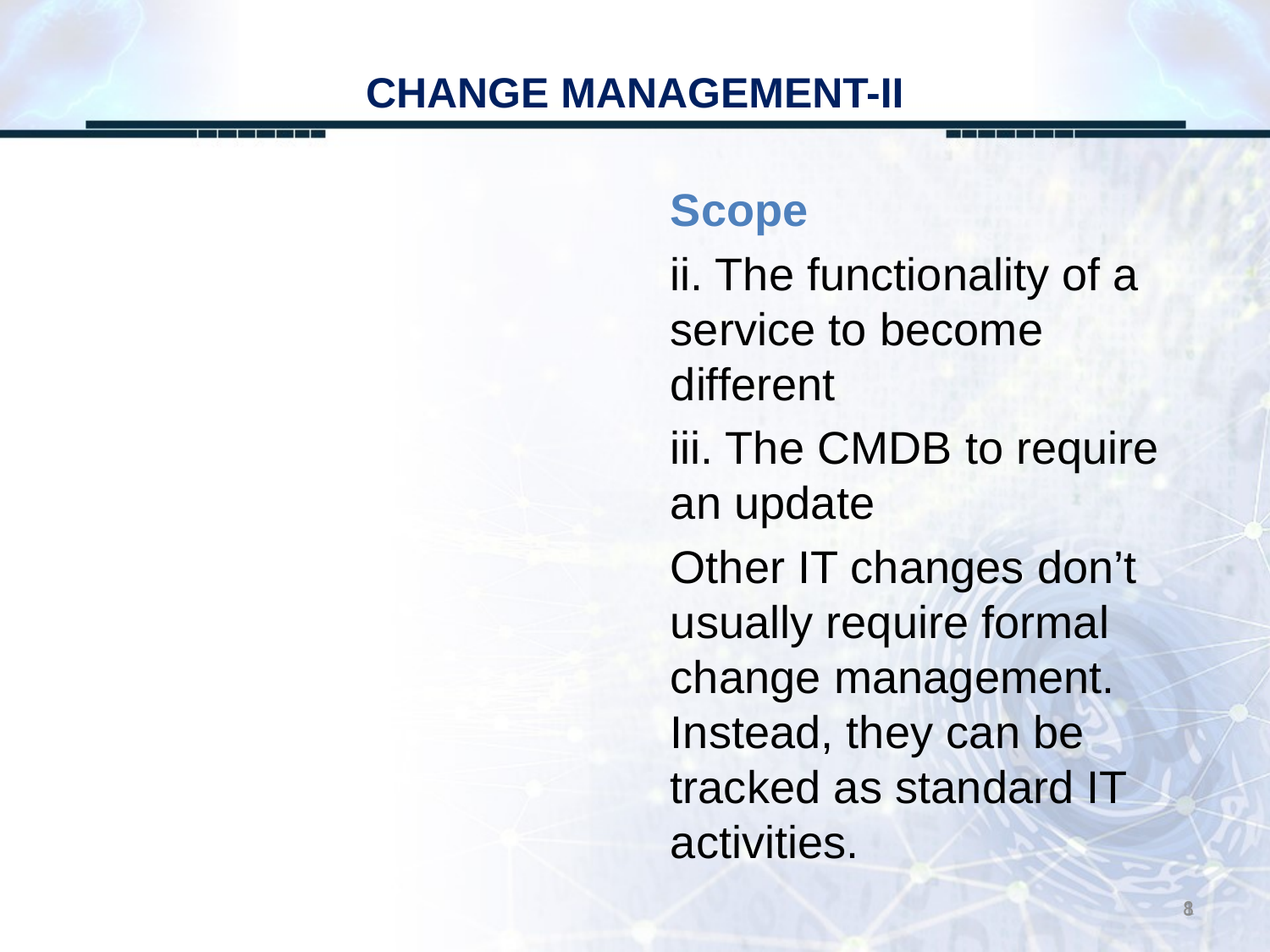

# CHANGE MANAGEMENT-II
Scope
ii. The functionality of a service to become different
iii. The CMDB to require an update
Other IT changes don’t usually require formal change management. Instead, they can be tracked as standard IT activities.

8